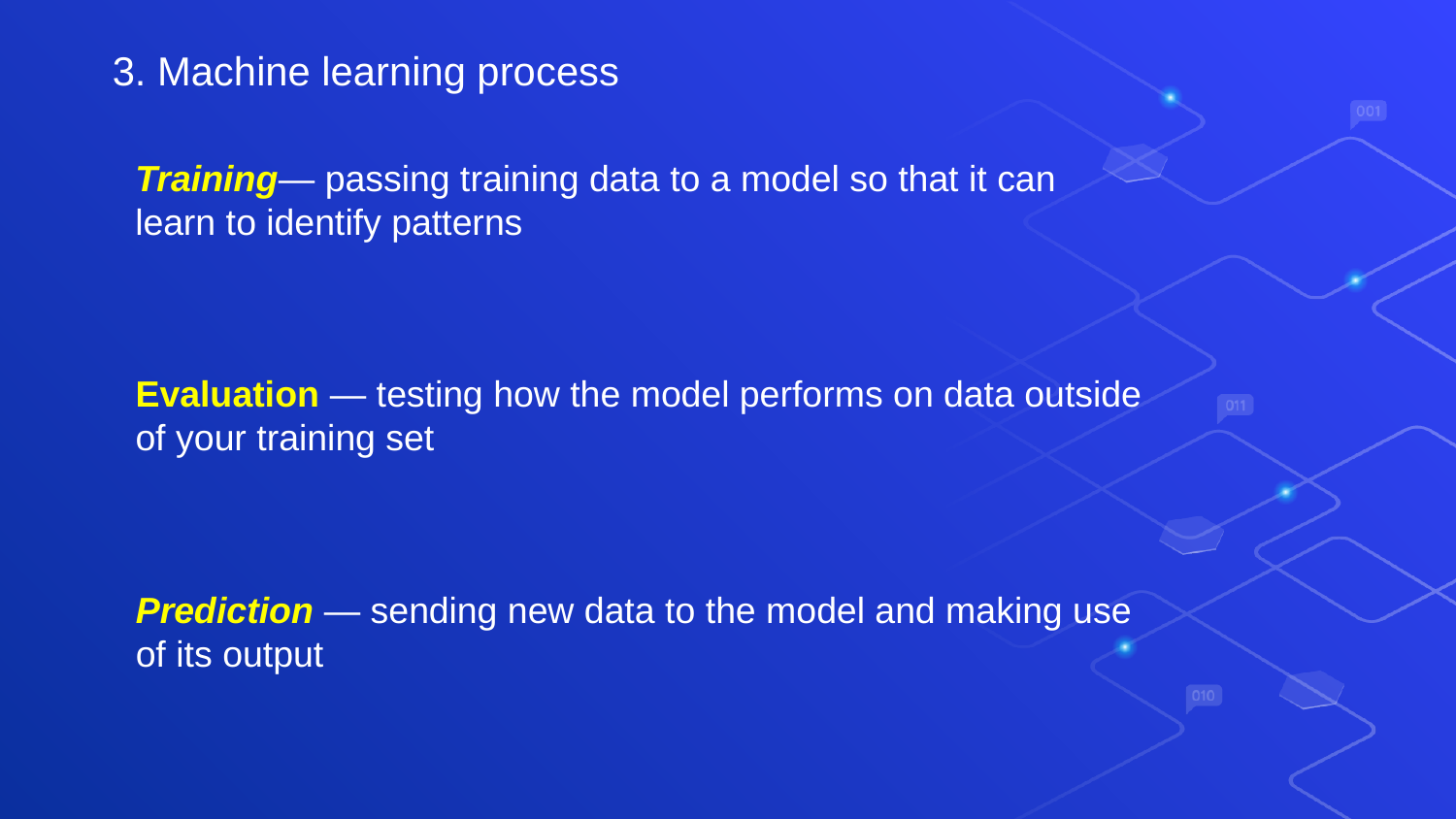

3. Machine learning process
Training— passing training data to a model so that it can
learn to identify patterns
Evaluation — testing how the model performs on data outside
of your training set
Prediction — sending new data to the model and making use
of its output